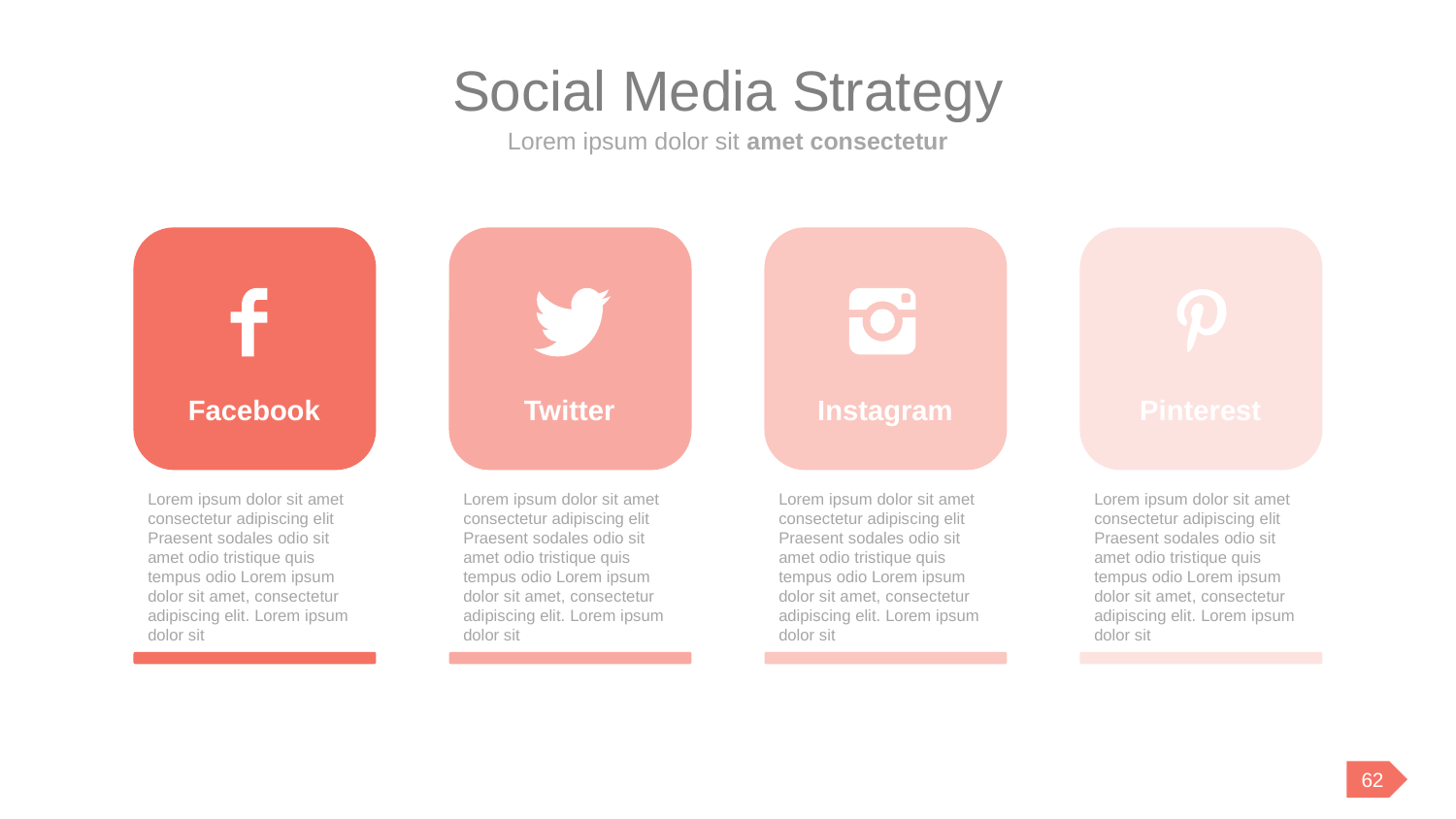

# Social Media Strategy
Lorem ipsum dolor sit amet consectetur

Facebook
Lorem ipsum dolor sit amet consectetur adipiscing elit Praesent sodales odio sit amet odio tristique quis tempus odio Lorem ipsum dolor sit amet, consectetur adipiscing elit. Lorem ipsum dolor sit

Twitter
Lorem ipsum dolor sit amet consectetur adipiscing elit Praesent sodales odio sit amet odio tristique quis tempus odio Lorem ipsum dolor sit amet, consectetur adipiscing elit. Lorem ipsum dolor sit

Instagram
Lorem ipsum dolor sit amet consectetur adipiscing elit Praesent sodales odio sit amet odio tristique quis tempus odio Lorem ipsum dolor sit amet, consectetur adipiscing elit. Lorem ipsum dolor sit

Pinterest
Lorem ipsum dolor sit amet consectetur adipiscing elit Praesent sodales odio sit amet odio tristique quis tempus odio Lorem ipsum dolor sit amet, consectetur adipiscing elit. Lorem ipsum dolor sit

62